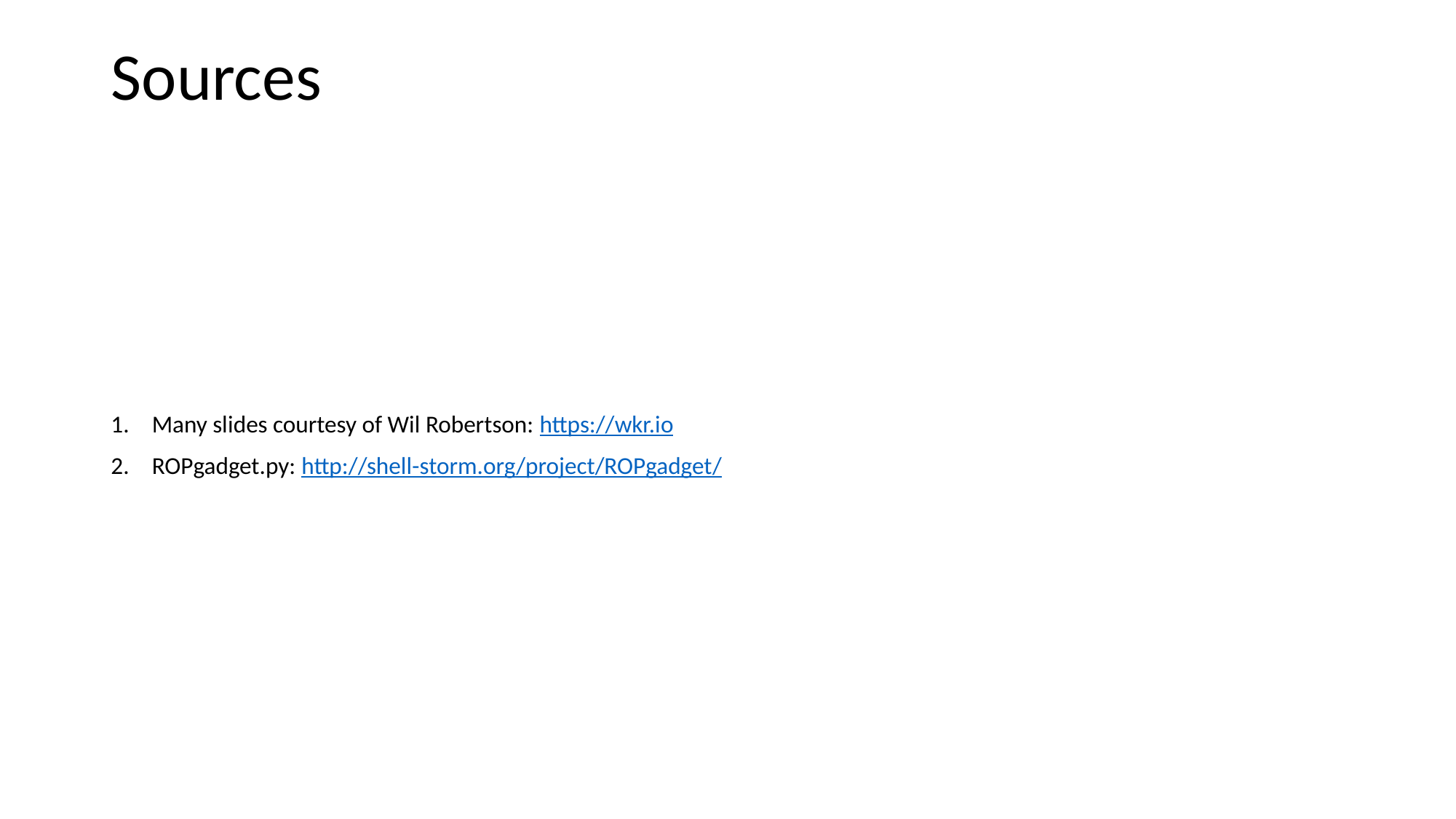

# Sources
Many slides courtesy of Wil Robertson: https://wkr.io
ROPgadget.py: http://shell-storm.org/project/ROPgadget/